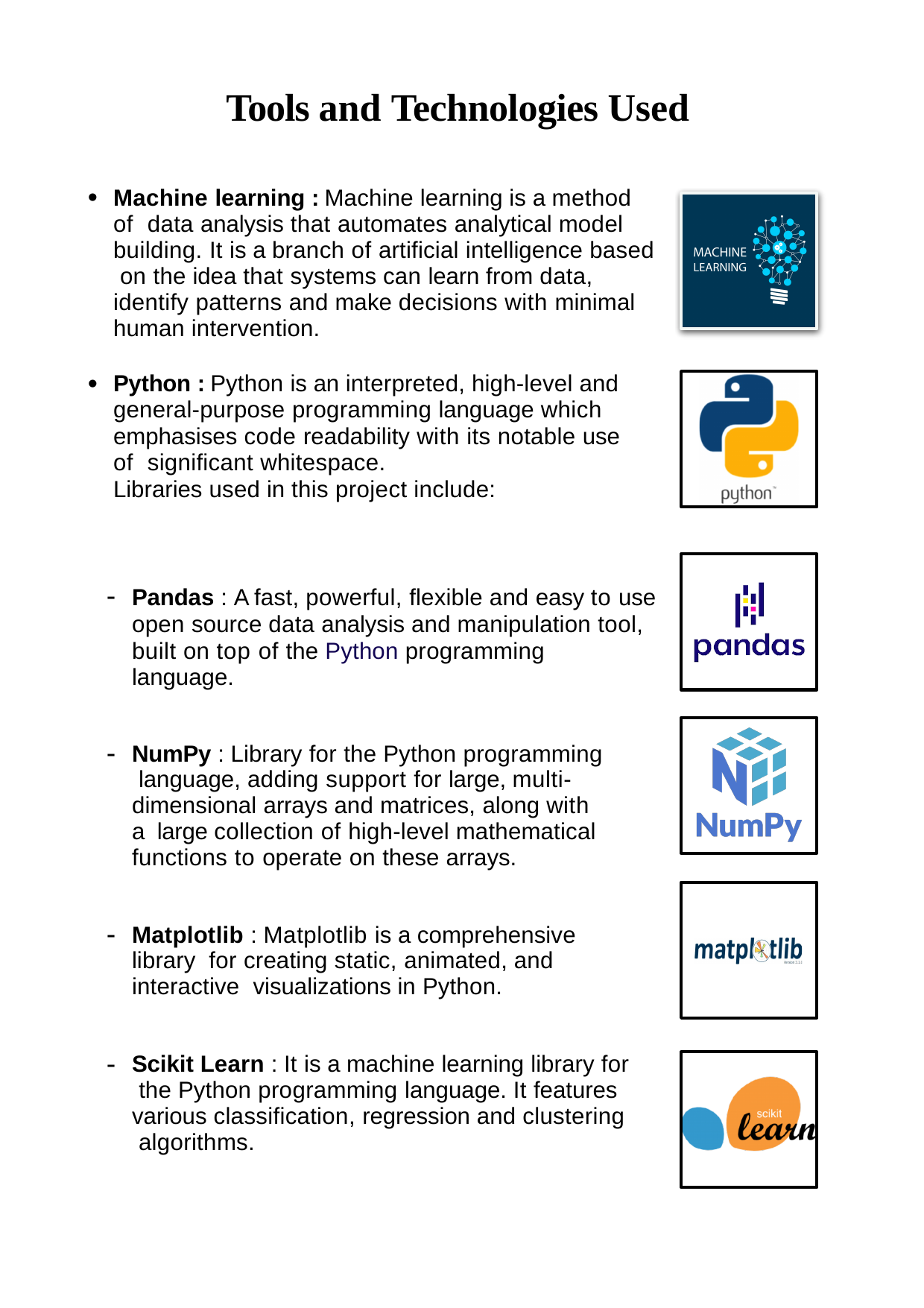

# Tools and Technologies Used
Machine learning : Machine learning is a method of  data analysis that automates analytical model  building. It is a branch of artificial intelligence based  on the idea that systems can learn from data,  identify patterns and make decisions with minimal  human intervention.

Python : Python is an interpreted, high-level and  general-purpose programming language which  emphasises code readability with its notable use of  significant whitespace.
Libraries used in this project include:

Pandas : A fast, powerful, flexible and easy to use
open source data analysis and manipulation tool,  built on top of the Python programming language.

NumPy : Library for the Python programming  language, adding support for large, multi-  dimensional arrays and matrices, along with a  large collection of high-level mathematical  functions to operate on these arrays.

Matplotlib : Matplotlib is a comprehensive library  for creating static, animated, and interactive  visualizations in Python.

Scikit Learn : It is a machine learning library for  the Python programming language. It features  various classification, regression and clustering  algorithms.